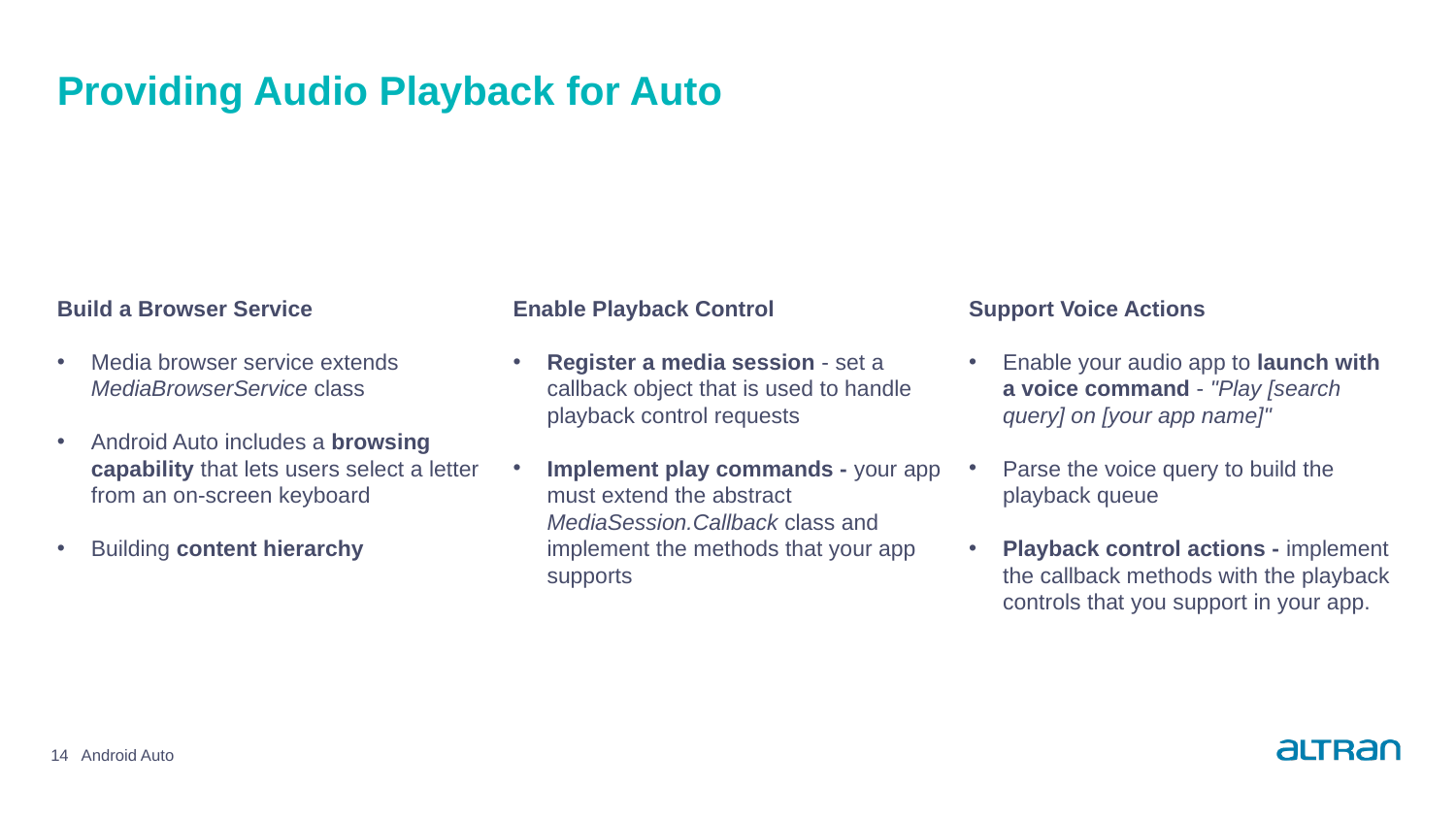

# Providing Audio Playback for Auto
Build a Browser Service

Media browser service extends MediaBrowserService class

Android Auto includes a browsing capability that lets users select a letter from an on-screen keyboard

Building content hierarchy

Enable Playback Control

Register a media session - set a callback object that is used to handle playback control requests

Implement play commands - your app must extend the abstract MediaSession.Callback class and implement the methods that your app supports

Support Voice Actions

Enable your audio app to launch with a voice command - "Play [search query] on [your app name]"

Parse the voice query to build the playback queue

Playback control actions - implement the callback methods with the playback controls that you support in your app.

14
Android Auto
Date